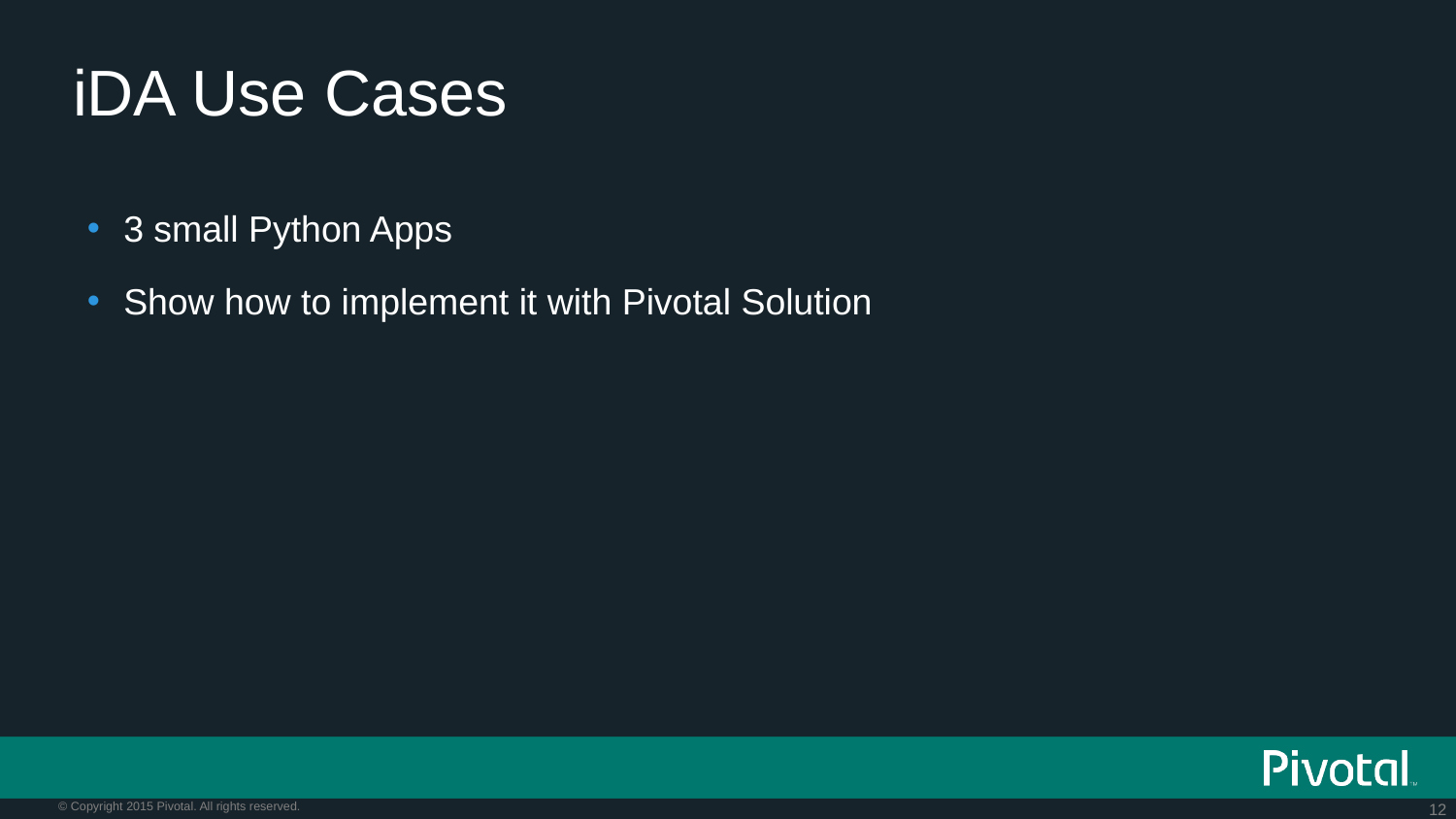

# iDA Use Cases
3 small Python Apps
Show how to implement it with Pivotal Solution